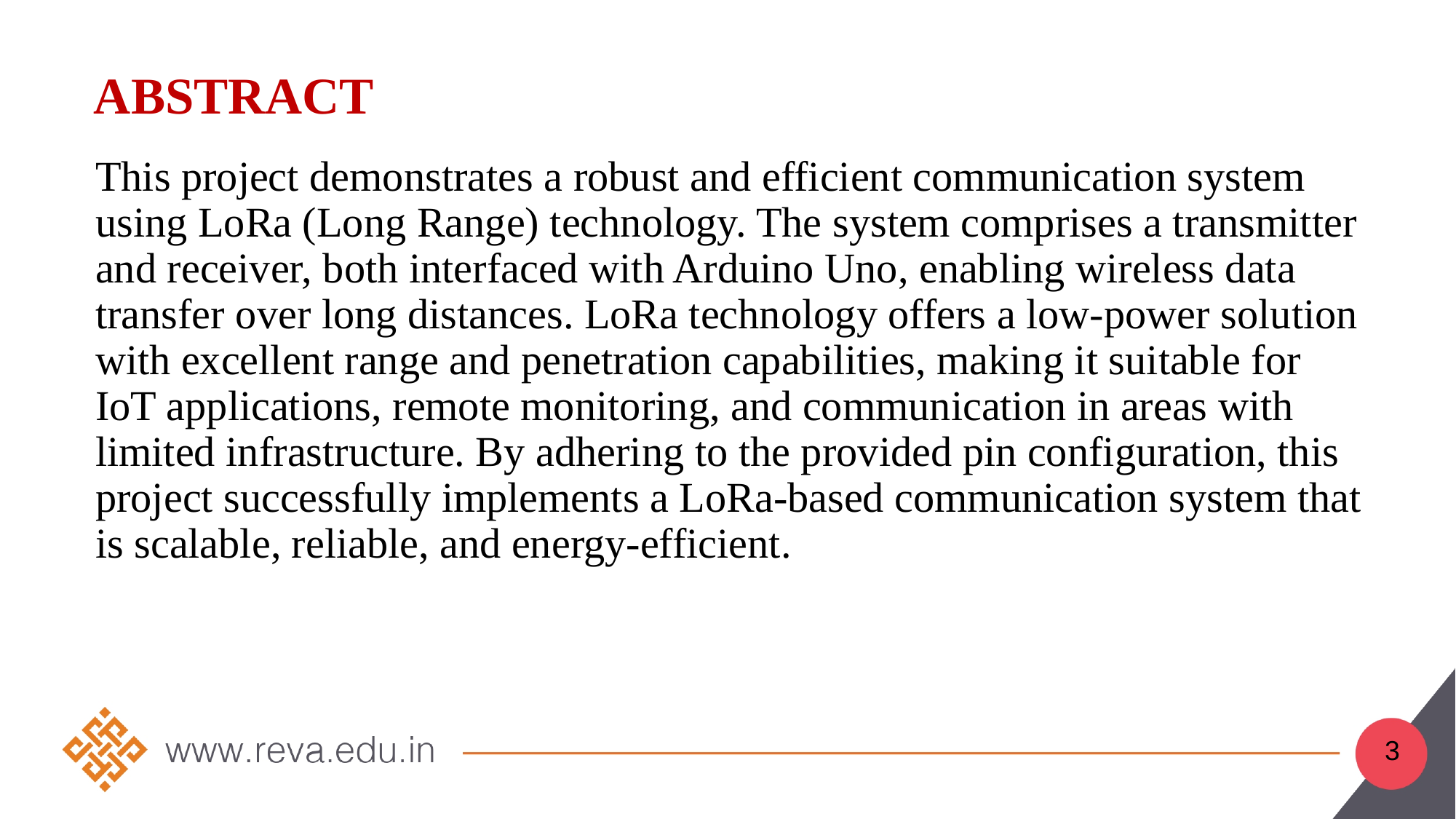

# Abstract
This project demonstrates a robust and efficient communication system using LoRa (Long Range) technology. The system comprises a transmitter and receiver, both interfaced with Arduino Uno, enabling wireless data transfer over long distances. LoRa technology offers a low-power solution with excellent range and penetration capabilities, making it suitable for IoT applications, remote monitoring, and communication in areas with limited infrastructure. By adhering to the provided pin configuration, this project successfully implements a LoRa-based communication system that is scalable, reliable, and energy-efficient.
3